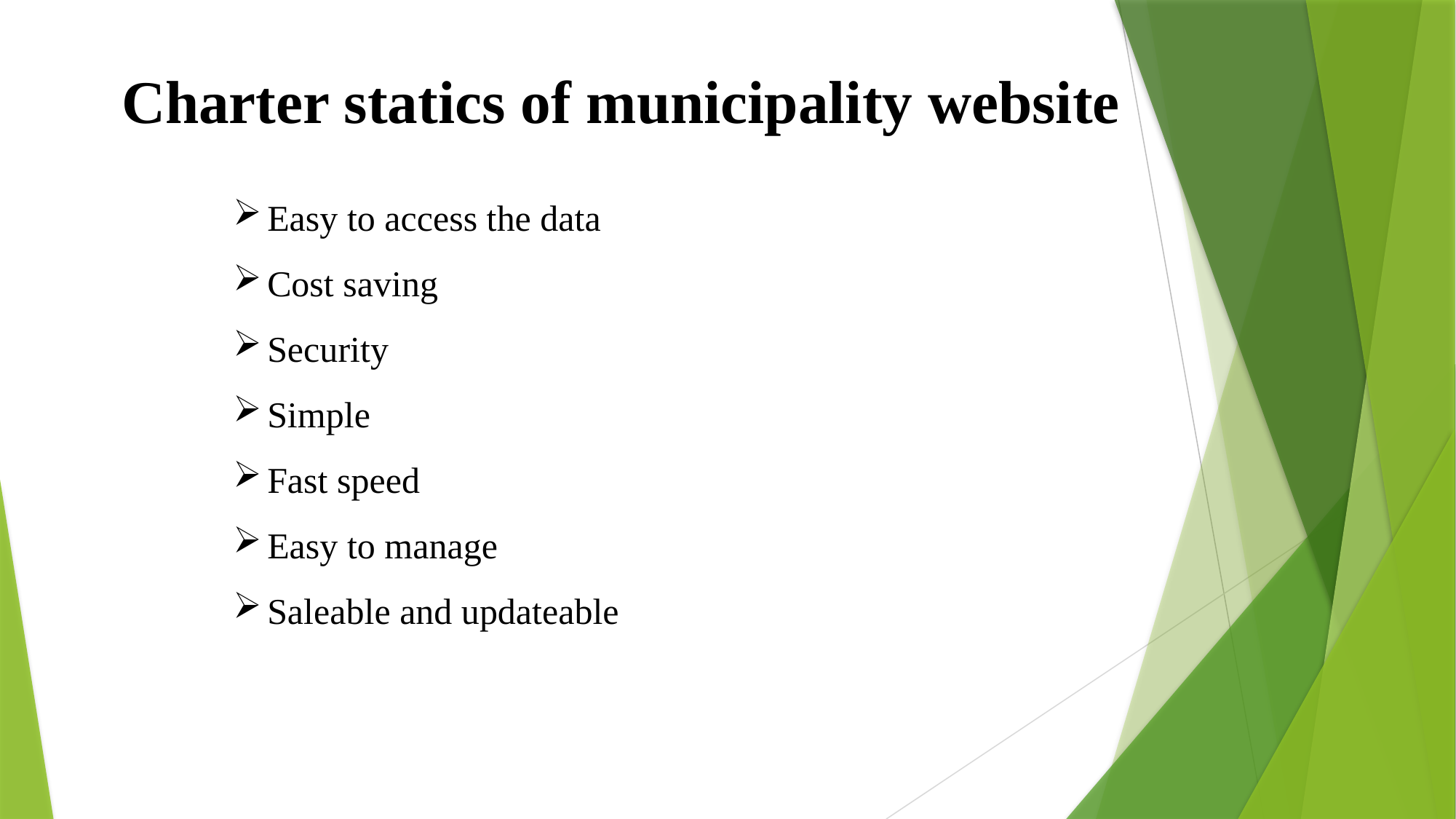

Charter statics of municipality website
Easy to access the data
Cost saving
Security
Simple
Fast speed
Easy to manage
Saleable and updateable